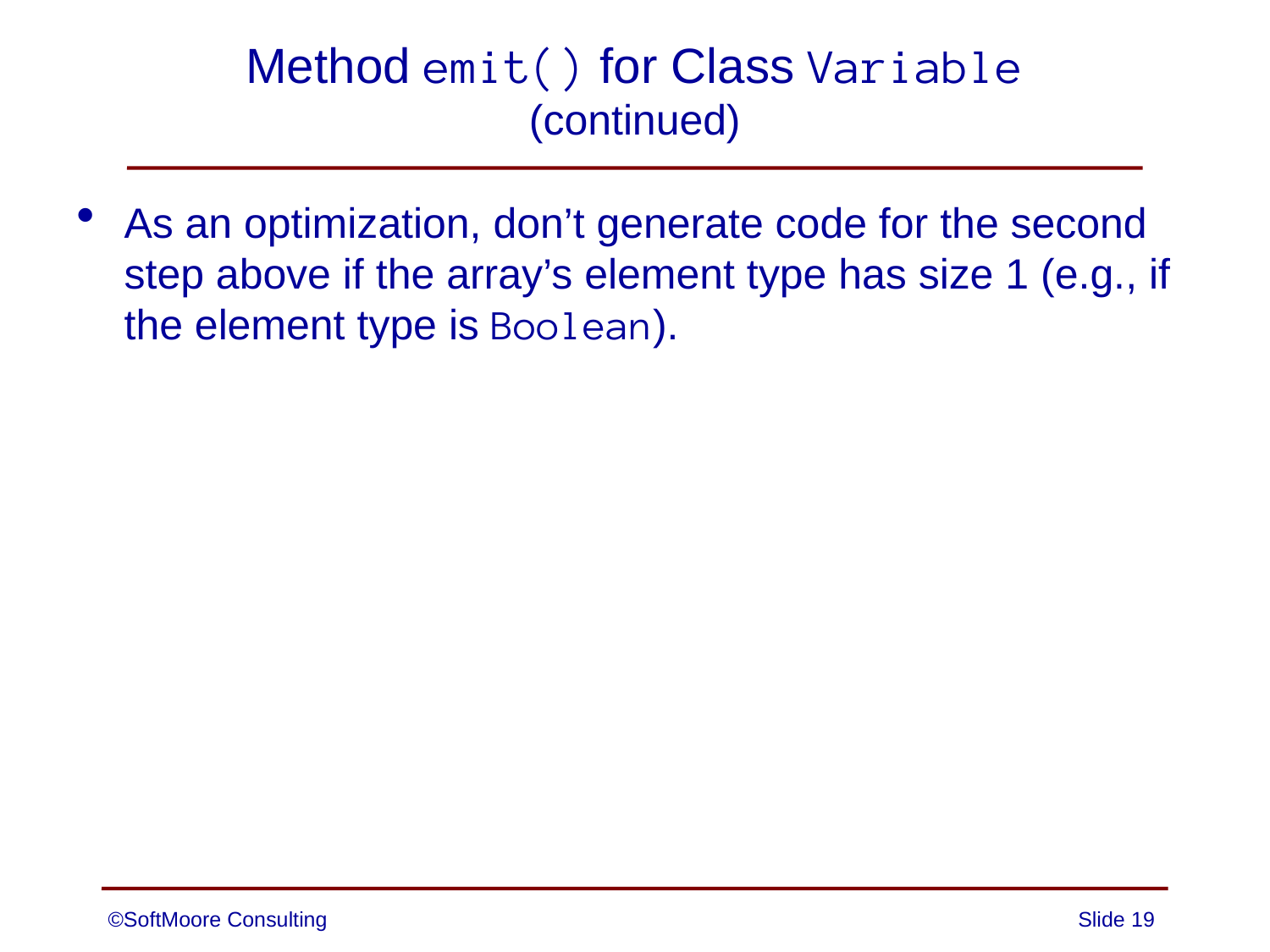

# Method emit() for Class Variable (continued)
As an optimization, don’t generate code for the second step above if the array’s element type has size 1 (e.g., if the element type is Boolean).
©SoftMoore Consulting
Slide 19